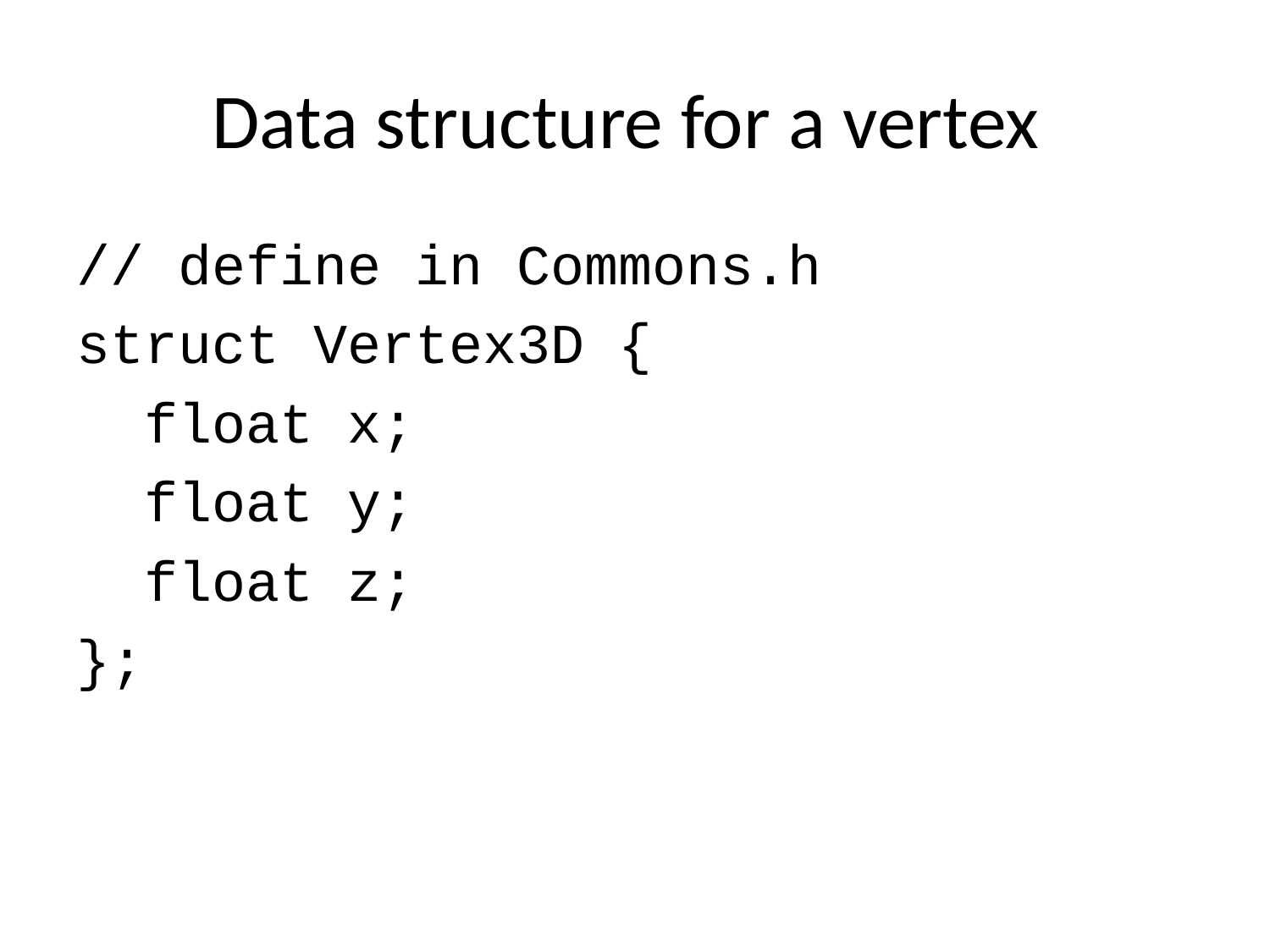

# Data structure for a vertex
// define in Commons.h
struct Vertex3D {
  float x;
  float y;
  float z;
};